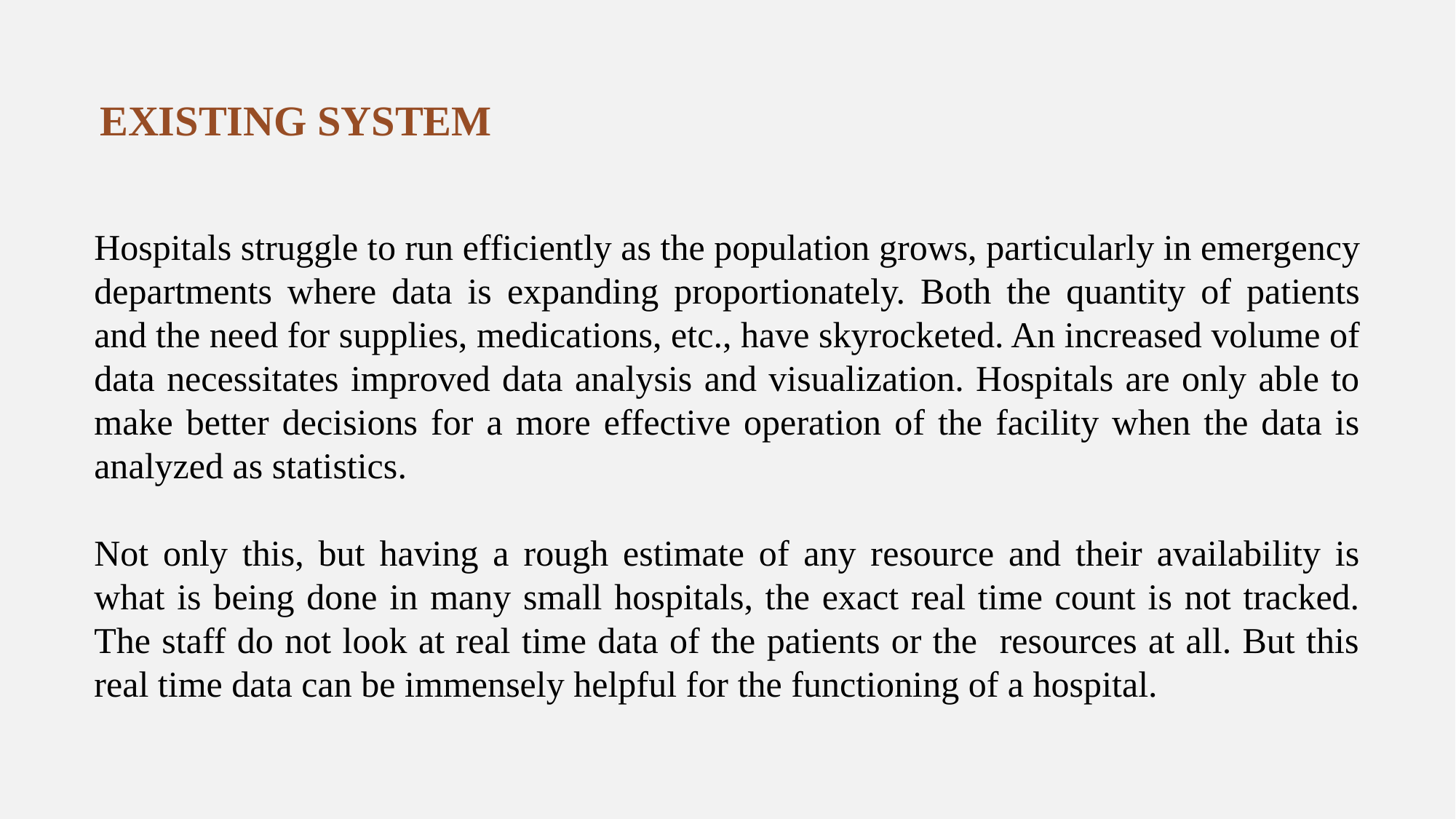

EXISTING SYSTEM
Hospitals struggle to run efficiently as the population grows, particularly in emergency departments where data is expanding proportionately. Both the quantity of patients and the need for supplies, medications, etc., have skyrocketed. An increased volume of data necessitates improved data analysis and visualization. Hospitals are only able to make better decisions for a more effective operation of the facility when the data is analyzed as statistics.

Not only this, but having a rough estimate of any resource and their availability is what is being done in many small hospitals, the exact real time count is not tracked. The staff do not look at real time data of the patients or the  resources at all. But this real time data can be immensely helpful for the functioning of a hospital.